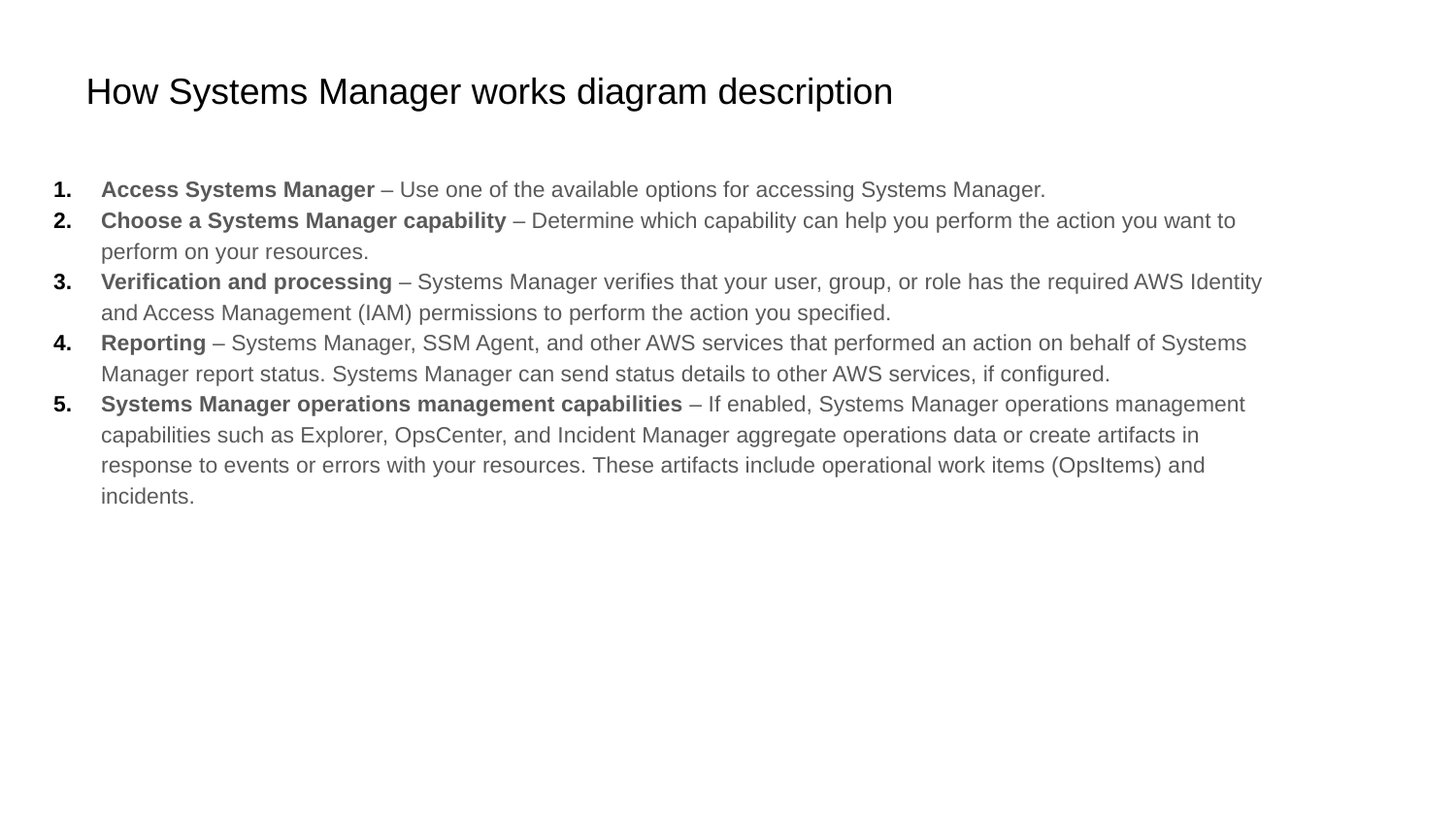

# How Systems Manager works diagram description
Access Systems Manager – Use one of the available options for accessing Systems Manager.
Choose a Systems Manager capability – Determine which capability can help you perform the action you want to perform on your resources.
Verification and processing – Systems Manager verifies that your user, group, or role has the required AWS Identity and Access Management (IAM) permissions to perform the action you specified.
Reporting – Systems Manager, SSM Agent, and other AWS services that performed an action on behalf of Systems Manager report status. Systems Manager can send status details to other AWS services, if configured.
Systems Manager operations management capabilities – If enabled, Systems Manager operations management capabilities such as Explorer, OpsCenter, and Incident Manager aggregate operations data or create artifacts in response to events or errors with your resources. These artifacts include operational work items (OpsItems) and incidents.